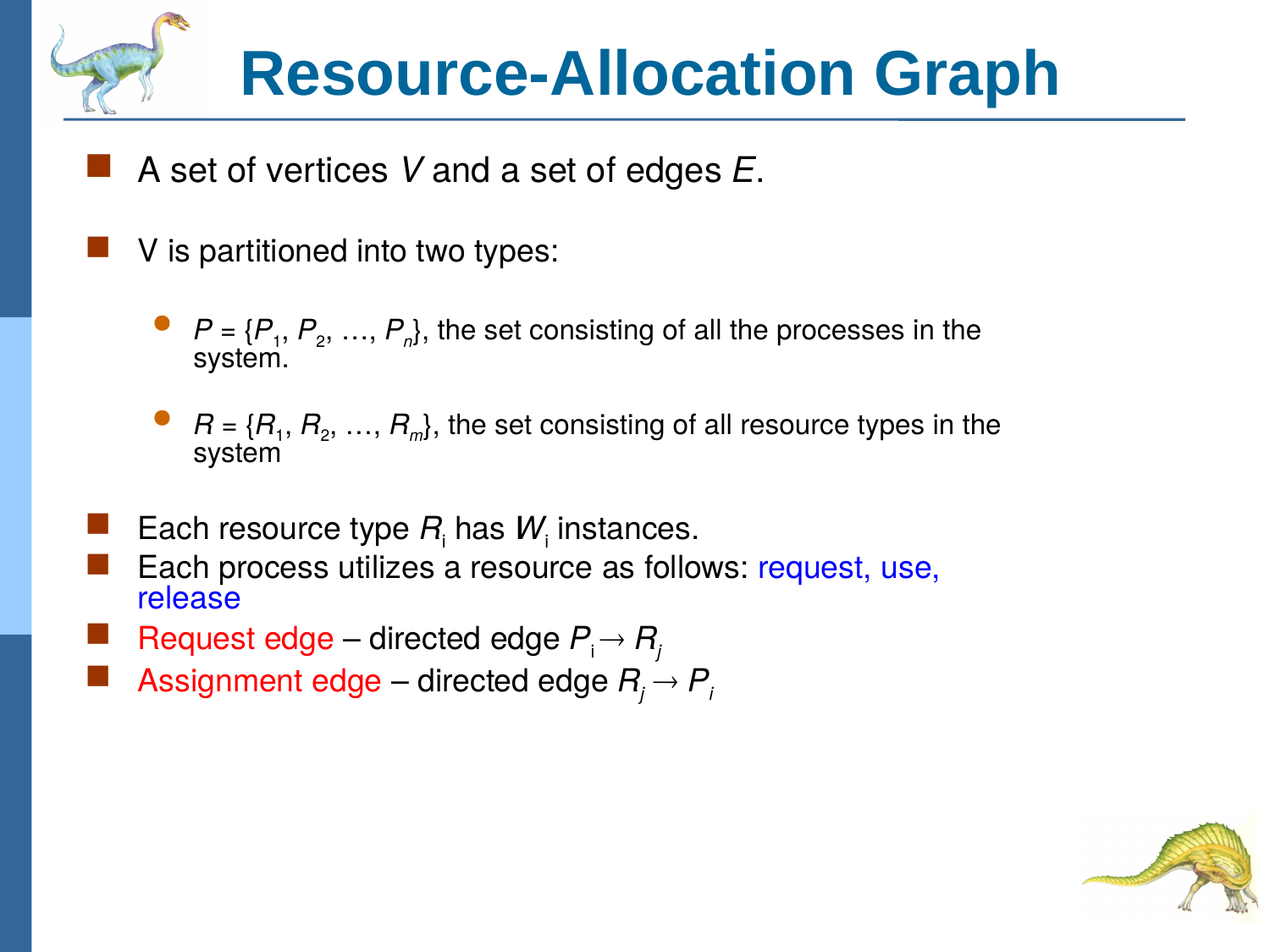

# Resource-Allocation Graph
A set of vertices V and a set of edges E.

V is partitioned into two types:

P = {P1, P2, …, Pn}, the set consisting of all the processes in the system.
R = {R1, R2, …, Rm}, the set consisting of all resource types in the system

Each resource type Ri has Wi instances.
Each process utilizes a resource as follows: request, use, release
Request edge – directed edge Pi → Rj
Assignment edge – directed edge Rj → Pi